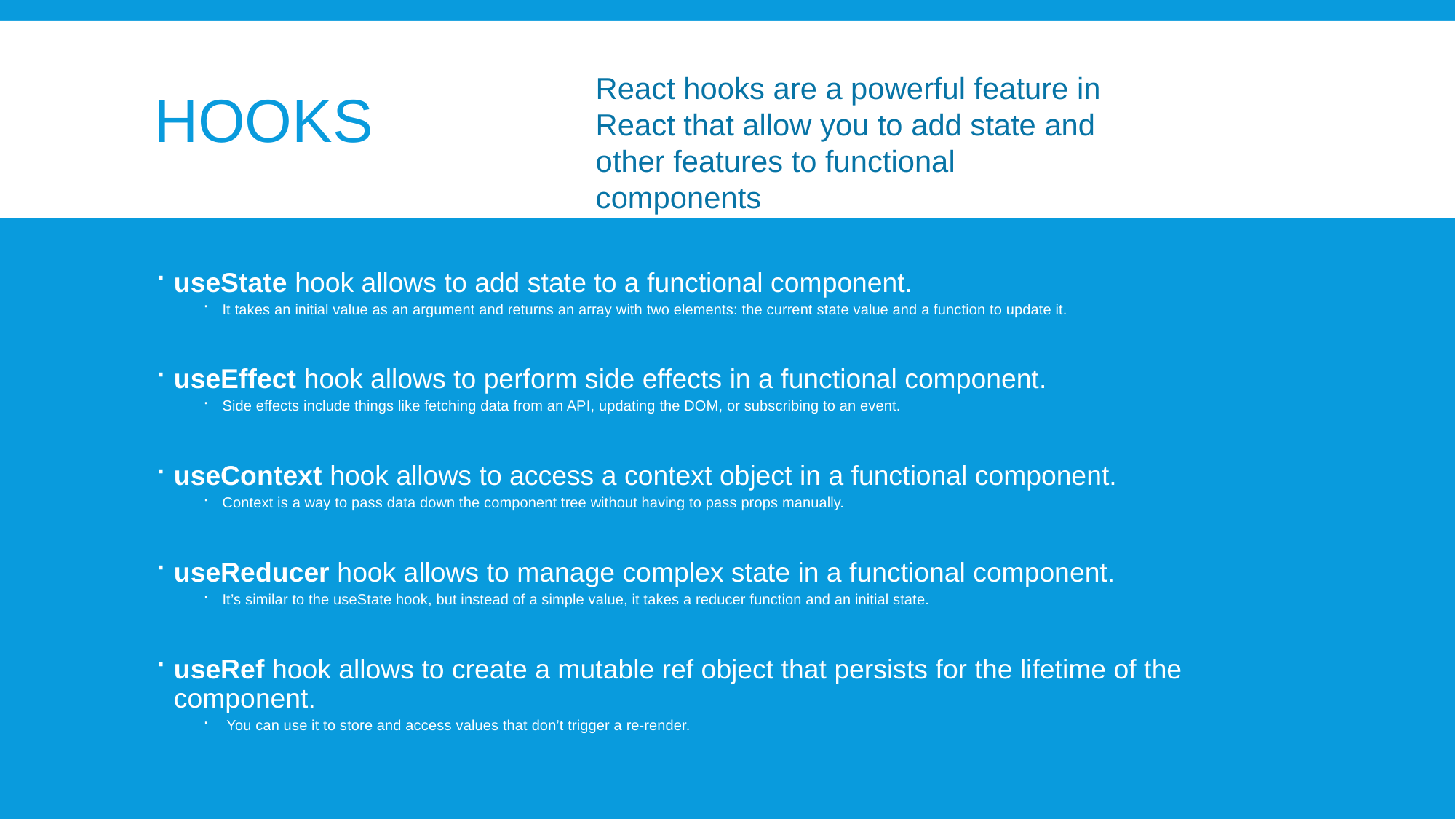

# Hooks
React hooks are a powerful feature in React that allow you to add state and other features to functional components
useState hook allows to add state to a functional component.
It takes an initial value as an argument and returns an array with two elements: the current state value and a function to update it.

useEffect hook allows to perform side effects in a functional component.
Side effects include things like fetching data from an API, updating the DOM, or subscribing to an event.

useContext hook allows to access a context object in a functional component.
Context is a way to pass data down the component tree without having to pass props manually.

useReducer hook allows to manage complex state in a functional component.
It’s similar to the useState hook, but instead of a simple value, it takes a reducer function and an initial state.

useRef hook allows to create a mutable ref object that persists for the lifetime of the component.
 You can use it to store and access values that don’t trigger a re-render.